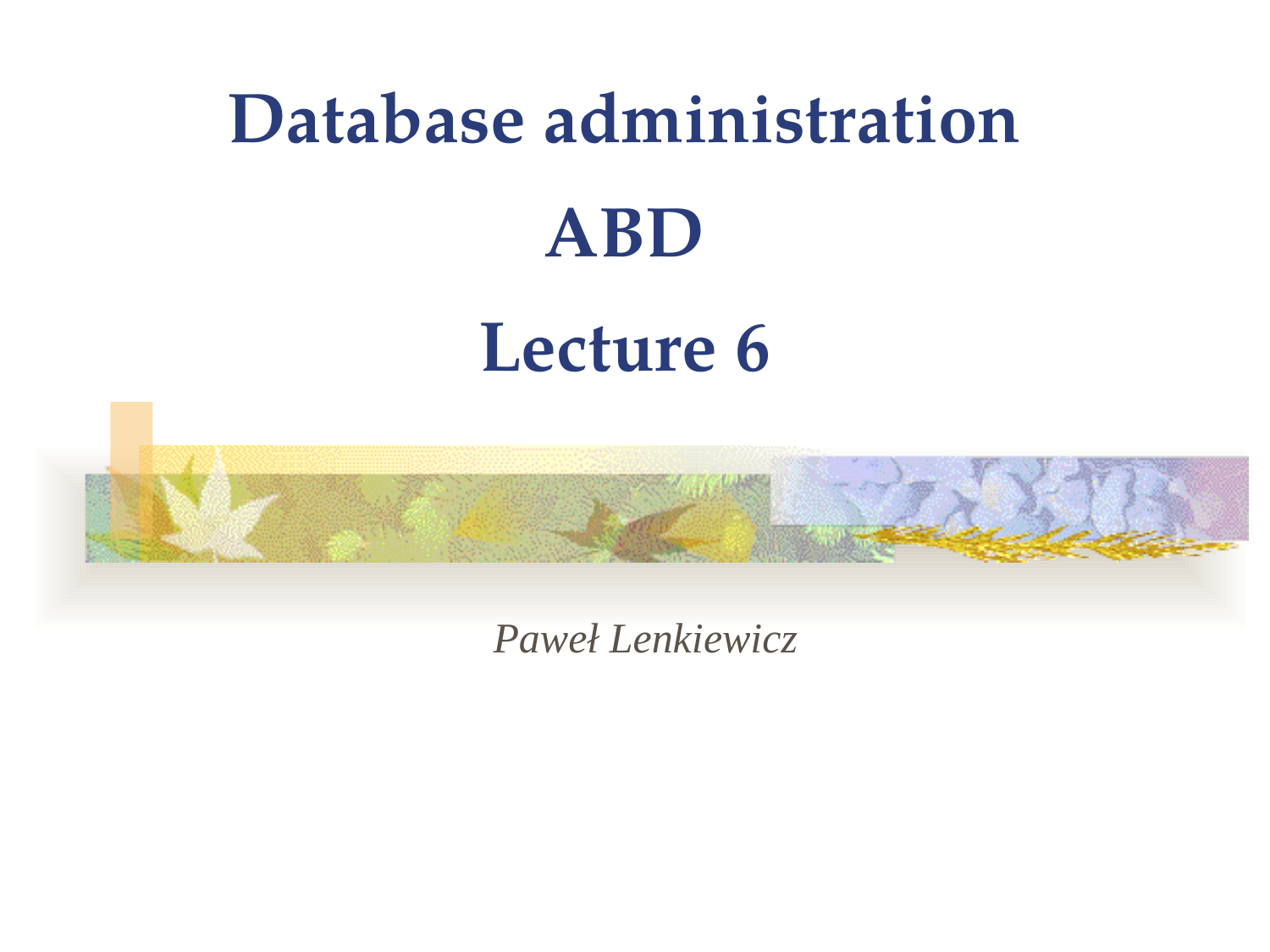

# Database administration ABD Lecture 6
Paweł Lenkiewicz